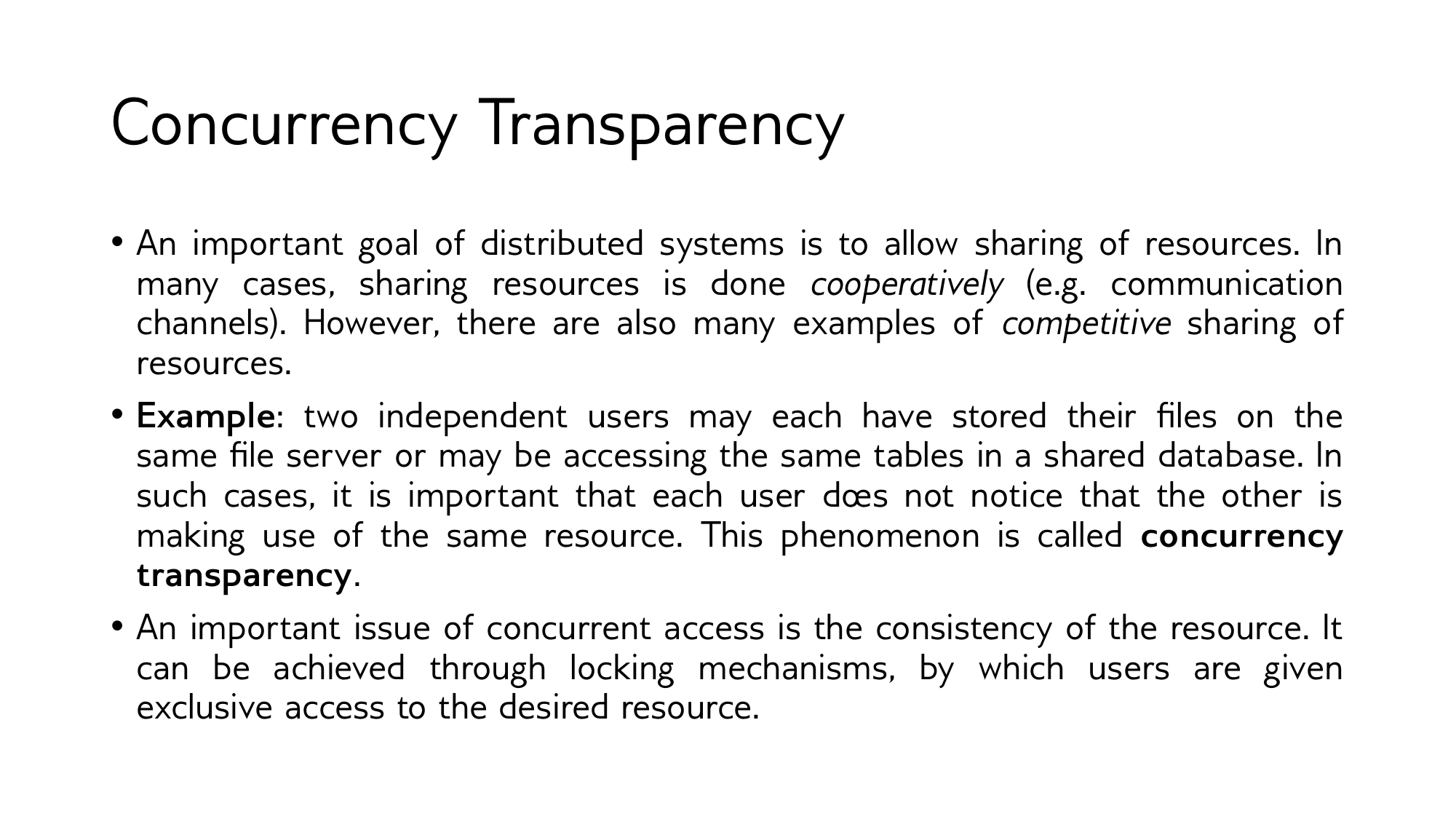

# Concurrency Transparency
An important goal of distributed systems is to allow sharing of resources. In many cases, sharing resources is done cooperatively (e.g. communication channels). However, there are also many examples of competitive sharing of resources.
Example: two independent users may each have stored their files on the same file server or may be accessing the same tables in a shared database. In such cases, it is important that each user does not notice that the other is making use of the same resource. This phenomenon is called concurrency transparency.
An important issue of concurrent access is the consistency of the resource. It can be achieved through locking mechanisms, by which users are given exclusive access to the desired resource.